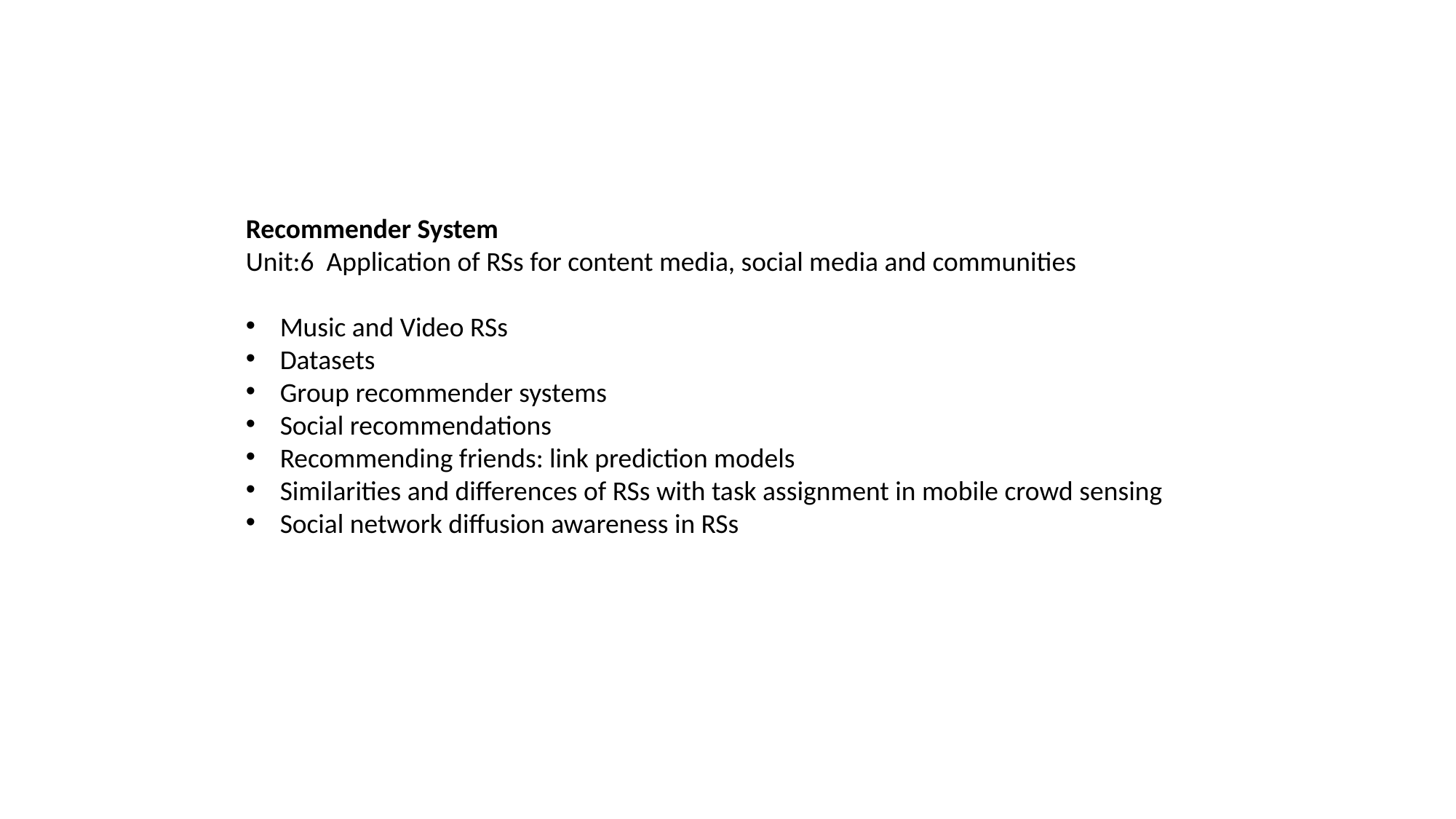

Recommender System
Unit:6  Application of RSs for content media, social media and communities

Music and Video RSs
Datasets
Group recommender systems
Social recommendations
Recommending friends: link prediction models
Similarities and differences of RSs with task assignment in mobile crowd sensing
Social network diffusion awareness in RSs